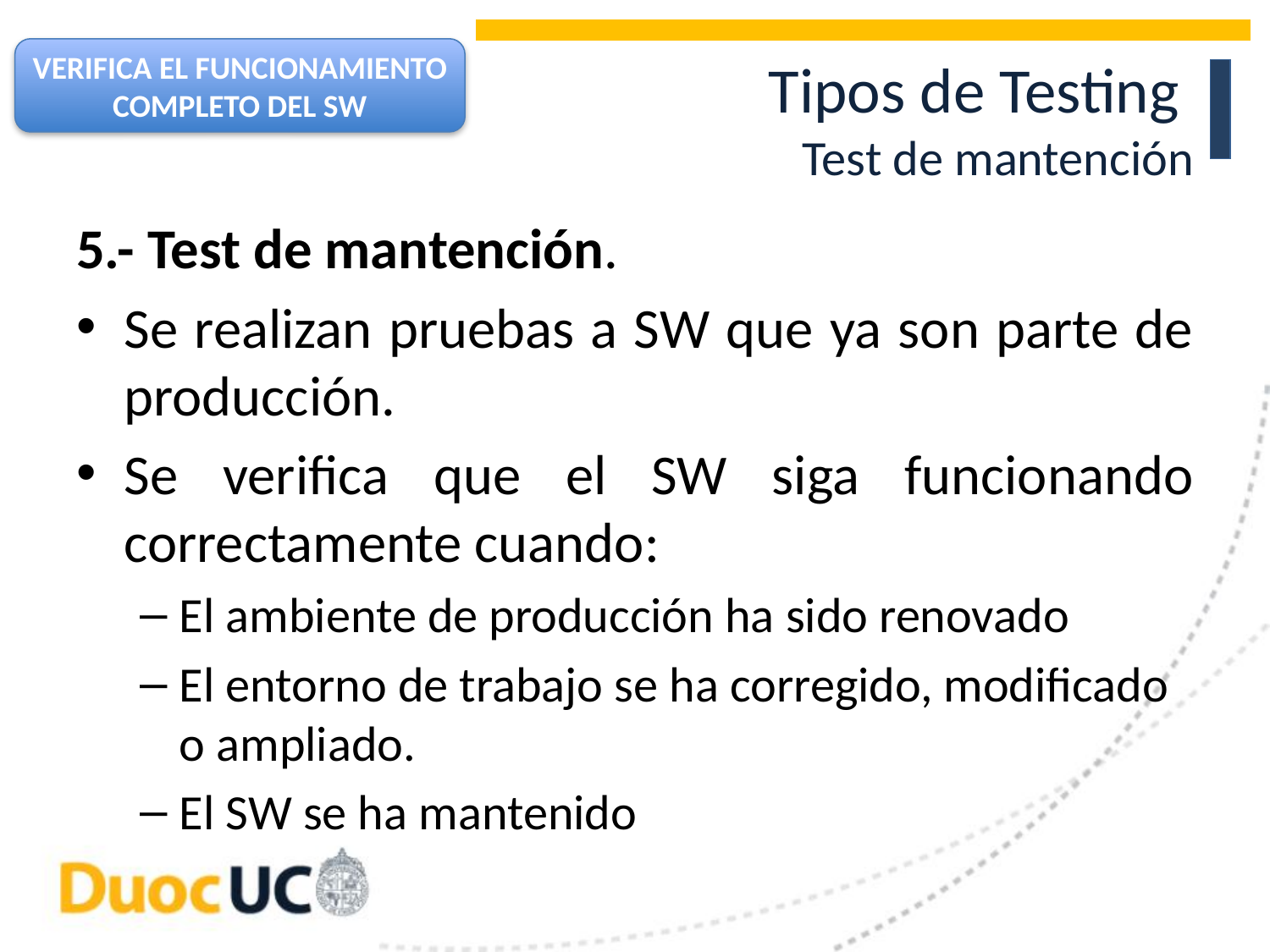

# Tipos de Testing Test de mantención
VERIFICA EL FUNCIONAMIENTO COMPLETO DEL SW
5.- Test de mantención.
Se realizan pruebas a SW que ya son parte de producción.
Se verifica que el SW siga funcionando correctamente cuando:
El ambiente de producción ha sido renovado
El entorno de trabajo se ha corregido, modificado o ampliado.
El SW se ha mantenido